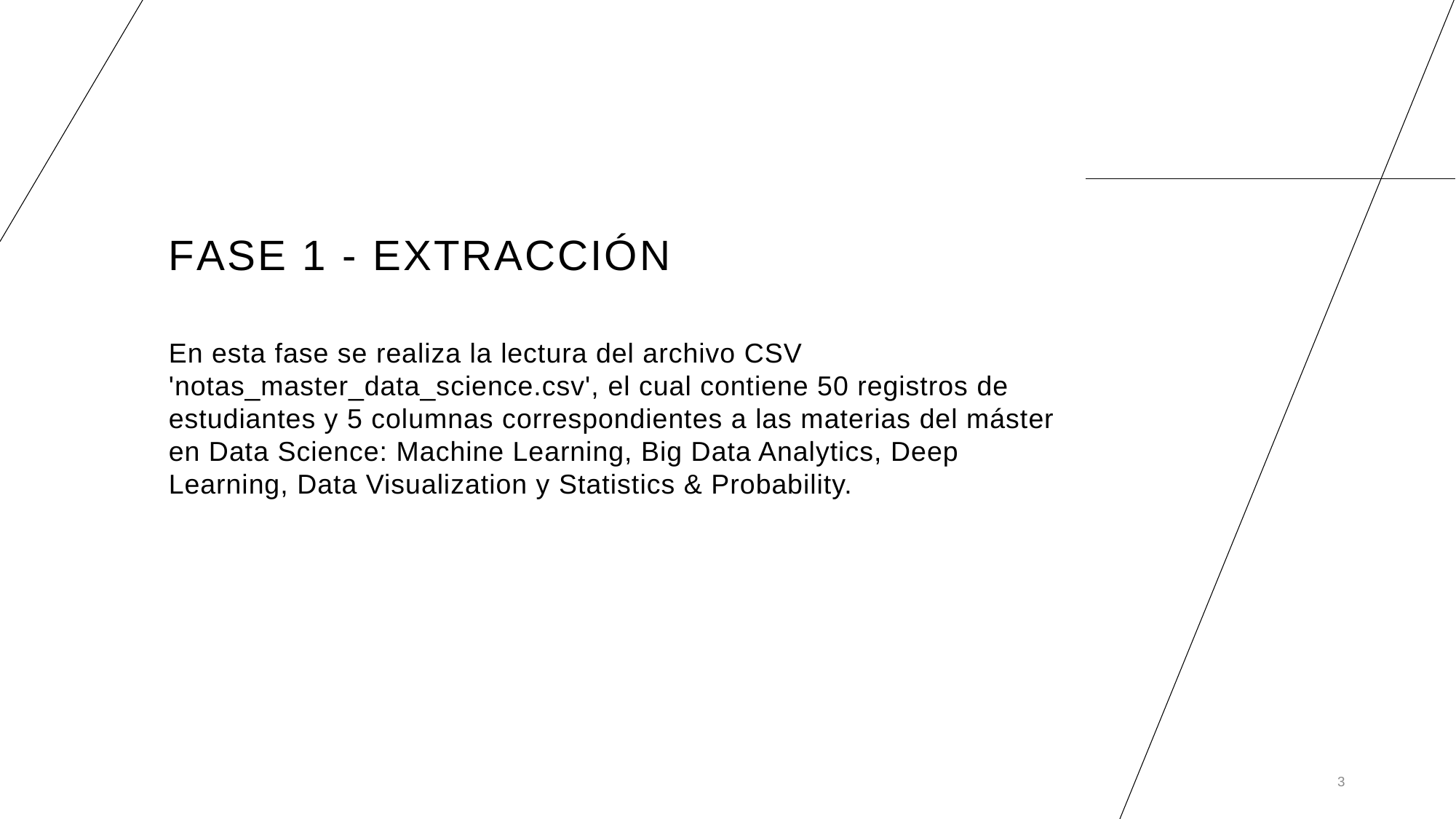

# FASE 1 - EXTRACCIÓN
En esta fase se realiza la lectura del archivo CSV 'notas_master_data_science.csv', el cual contiene 50 registros de estudiantes y 5 columnas correspondientes a las materias del máster en Data Science: Machine Learning, Big Data Analytics, Deep Learning, Data Visualization y Statistics & Probability.
3